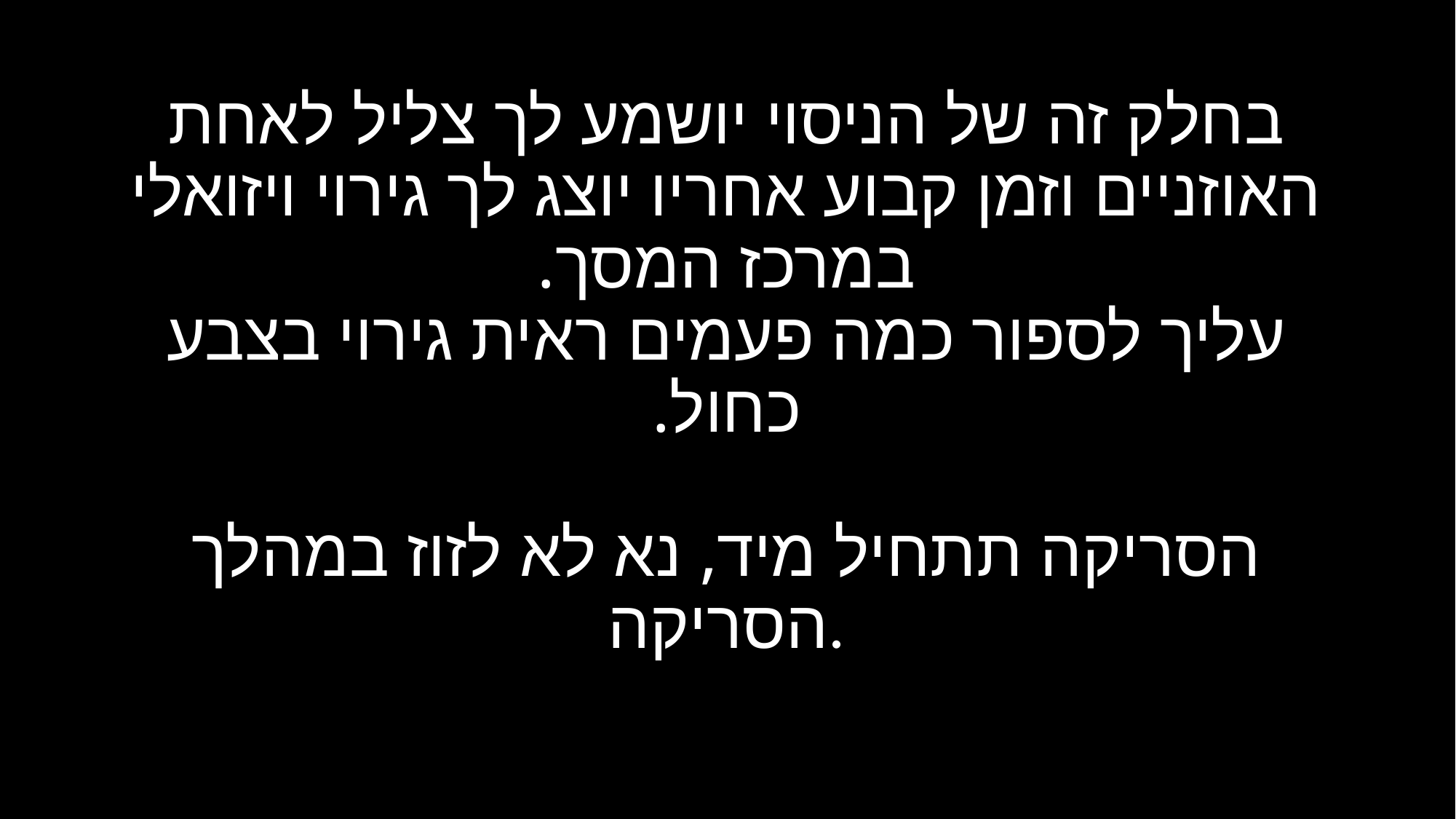

# בחלק זה של הניסוי יושמע לך צליל לאחת האוזניים וזמן קבוע אחריו יוצג לך גירוי ויזואלי במרכז המסך. עליך לספור כמה פעמים ראית גירוי בצבע כחול. הסריקה תתחיל מיד, נא לא לזוז במהלך הסריקה.